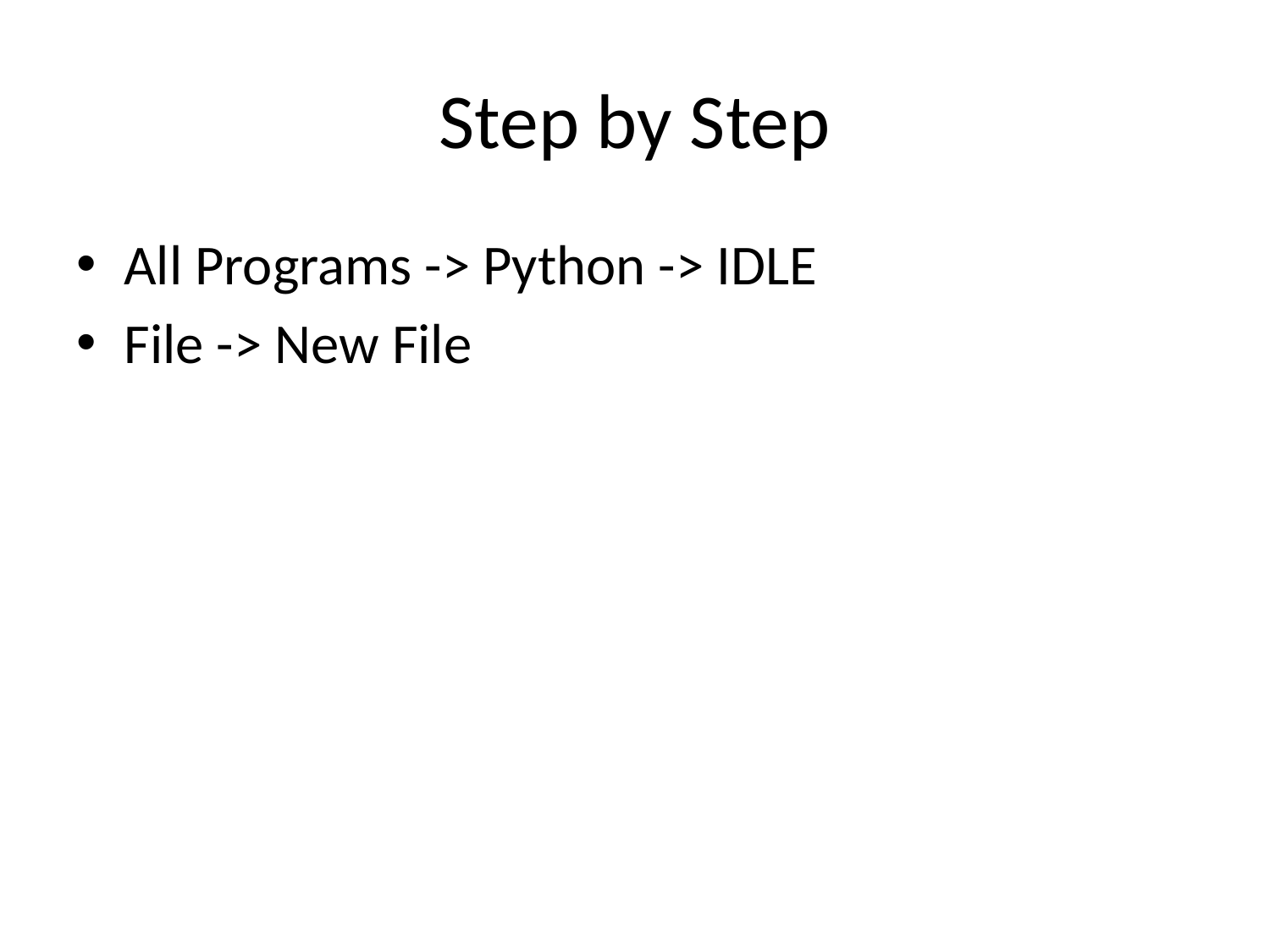

# Step by Step
All Programs -> Python -> IDLE
File -> New File